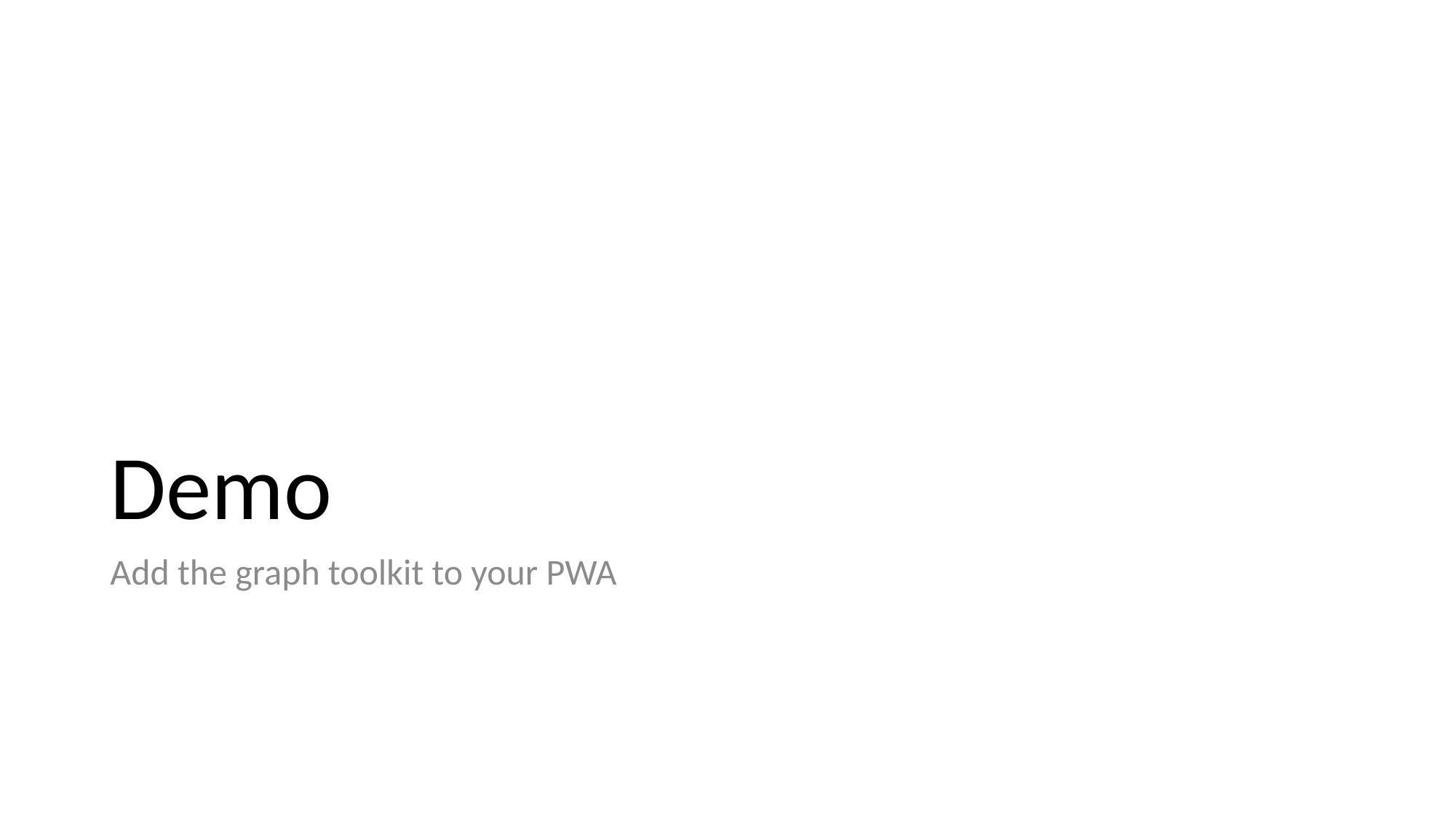

# Demo
Add the graph toolkit to your PWA